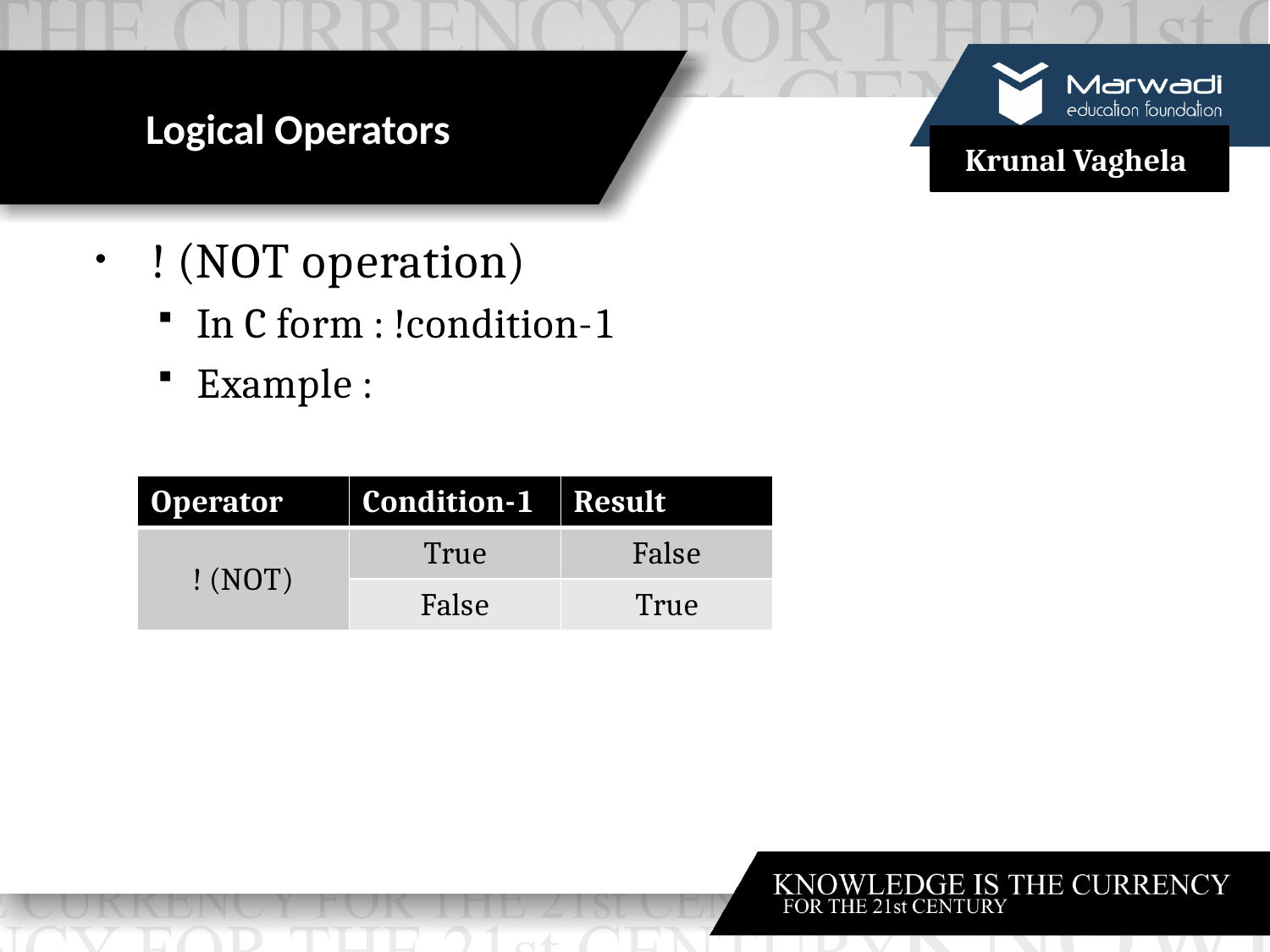

# Logical Operators
! (NOT operation)
In C form : !condition-1
Example :
| Operator | Condition-1 | Result |
| --- | --- | --- |
| ! (NOT) | True | False |
|  | False | True |